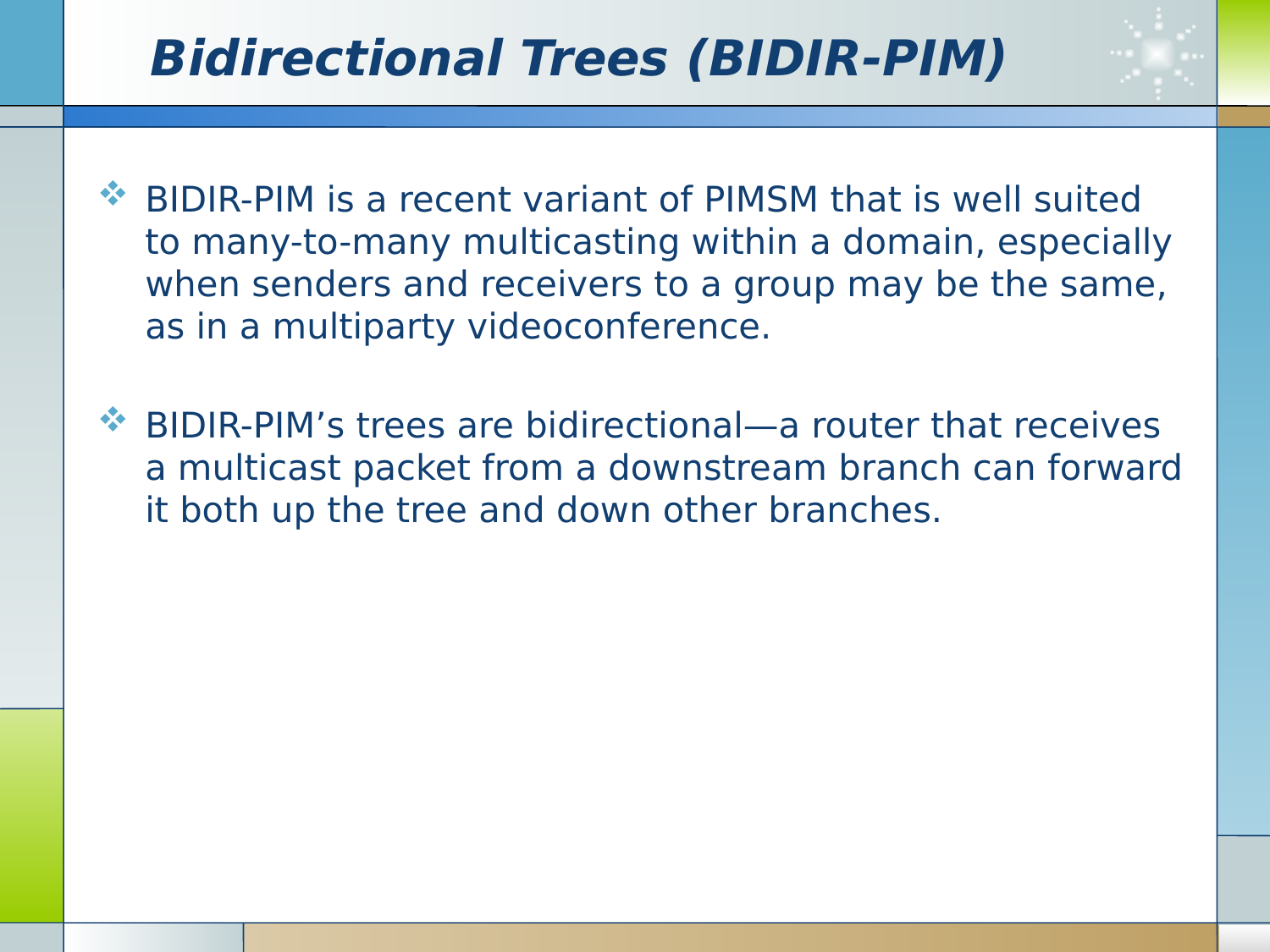

# Bidirectional Trees (BIDIR-PIM)
BIDIR-PIM is a recent variant of PIMSM that is well suited to many-to-many multicasting within a domain, especially when senders and receivers to a group may be the same, as in a multiparty videoconference.

BIDIR-PIM’s trees are bidirectional—a router that receives a multicast packet from a downstream branch can forward it both up the tree and down other branches.